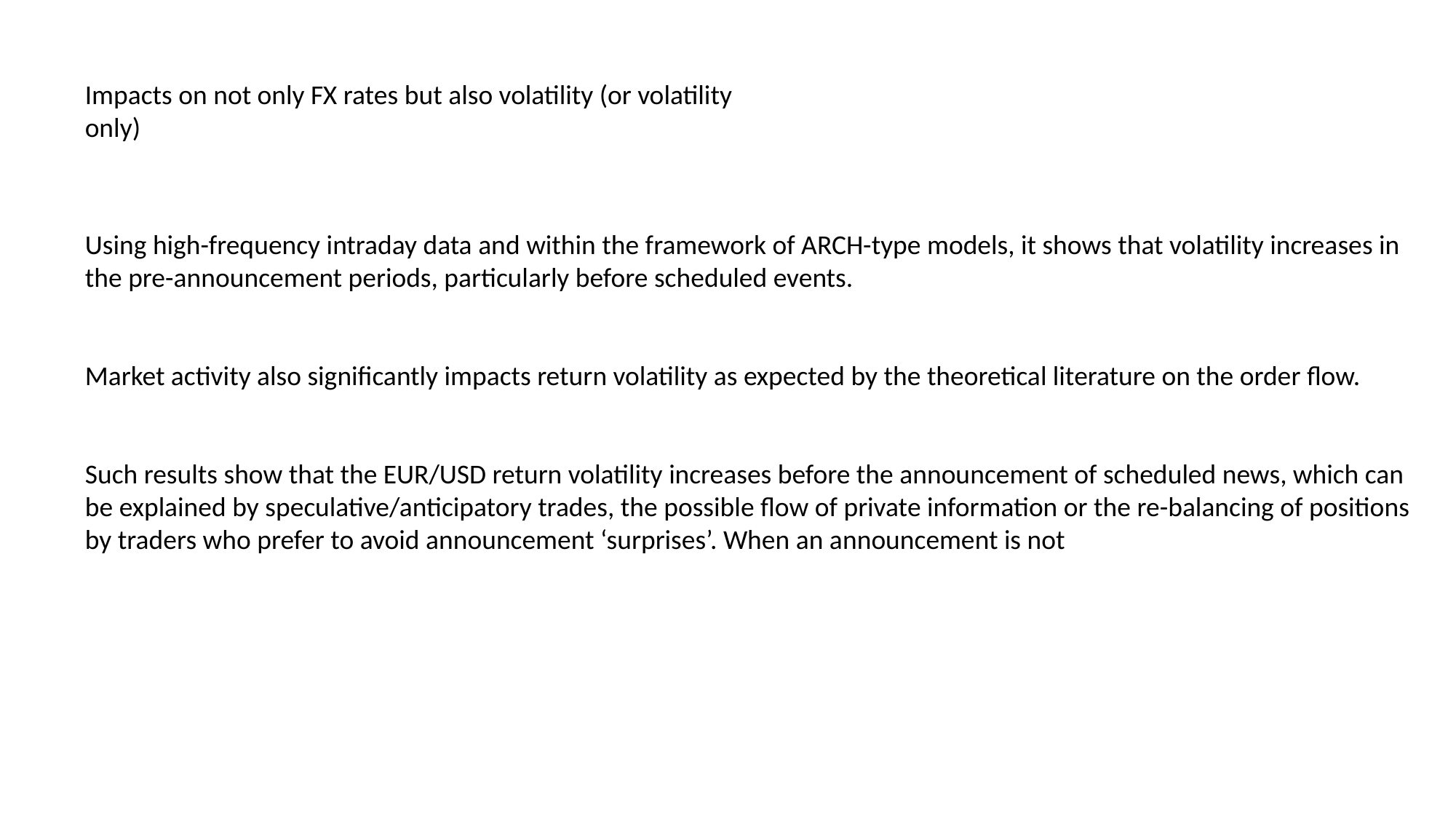

Impacts on not only FX rates but also volatility (or volatility only)
Using high-frequency intraday data and within the framework of ARCH-type models, it shows that volatility increases in the pre-announcement periods, particularly before scheduled events.

Market activity also significantly impacts return volatility as expected by the theoretical literature on the order flow.

Such results show that the EUR/USD return volatility increases before the announcement of scheduled news, which can be explained by speculative/anticipatory trades, the possible flow of private information or the re-balancing of positions by traders who prefer to avoid announcement ‘surprises’. When an announcement is not